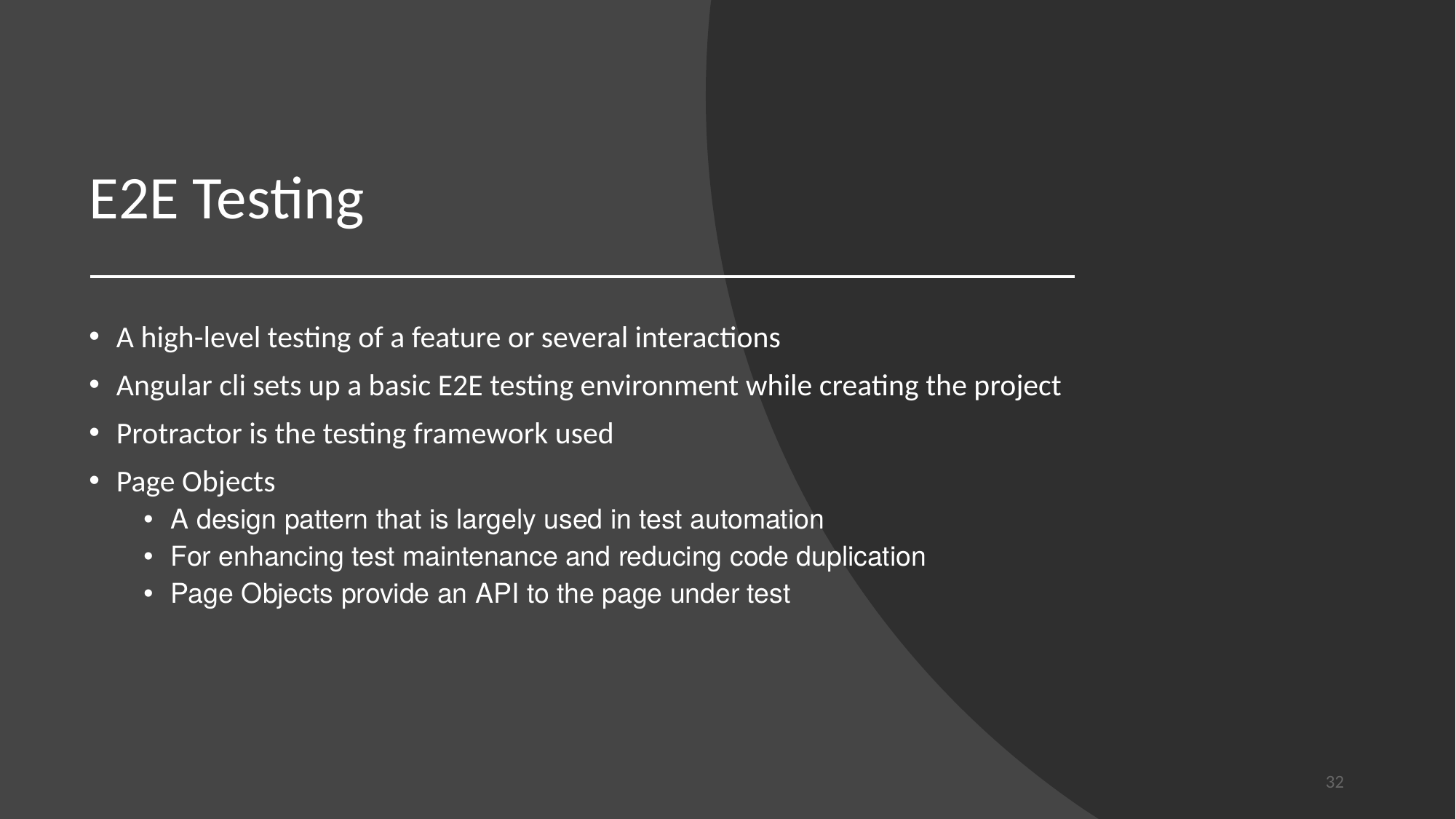

# E2E Testing
A high-level testing of a feature or several interactions
Angular cli sets up a basic E2E testing environment while creating the project
Protractor is the testing framework used
Page Objects
A design pattern that is largely used in test automation
For enhancing test maintenance and reducing code duplication
Page Objects provide an API to the page under test

32